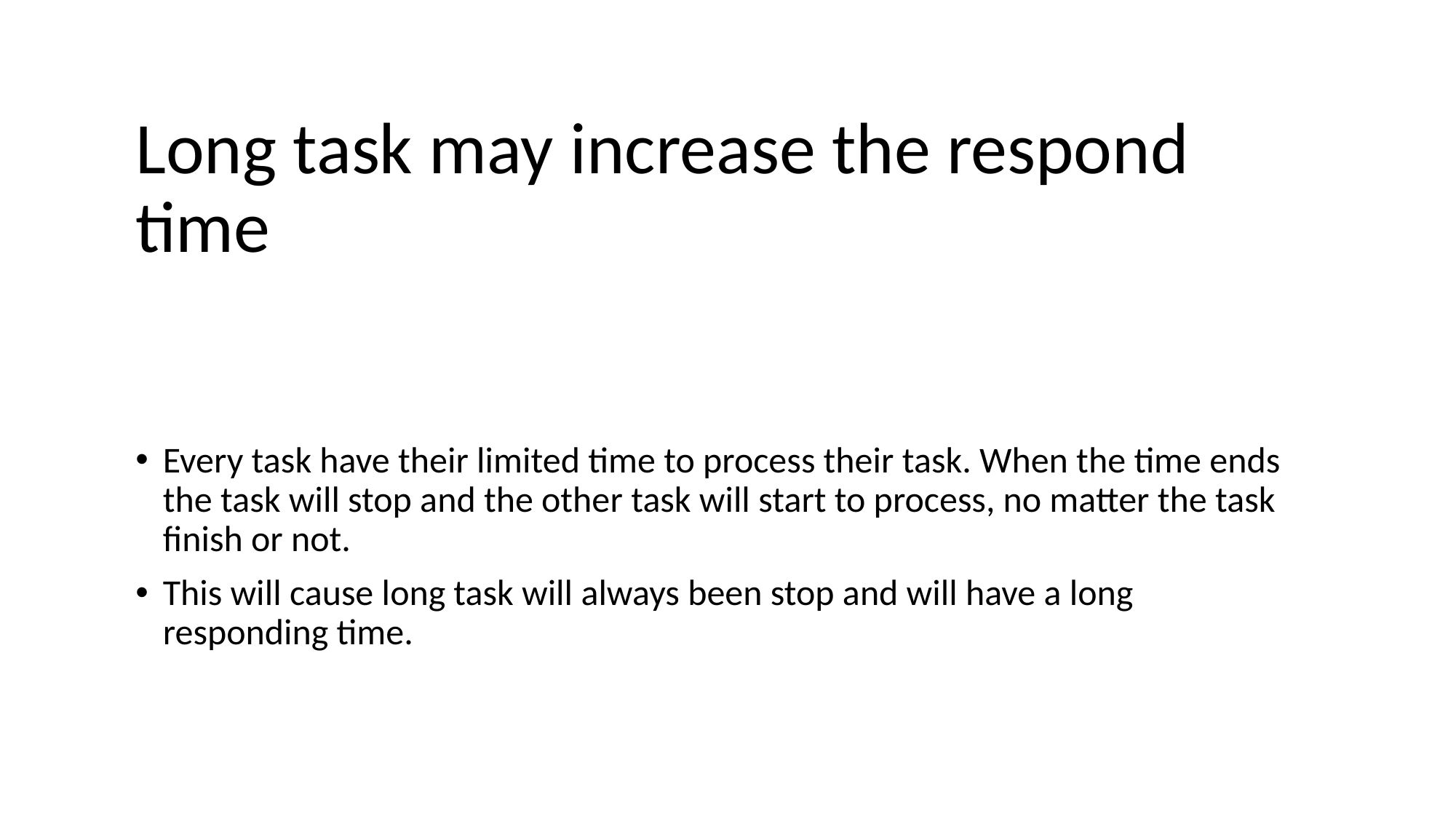

# Long task may increase the respond time
Every task have their limited time to process their task. When the time ends the task will stop and the other task will start to process, no matter the task finish or not.
This will cause long task will always been stop and will have a long responding time.